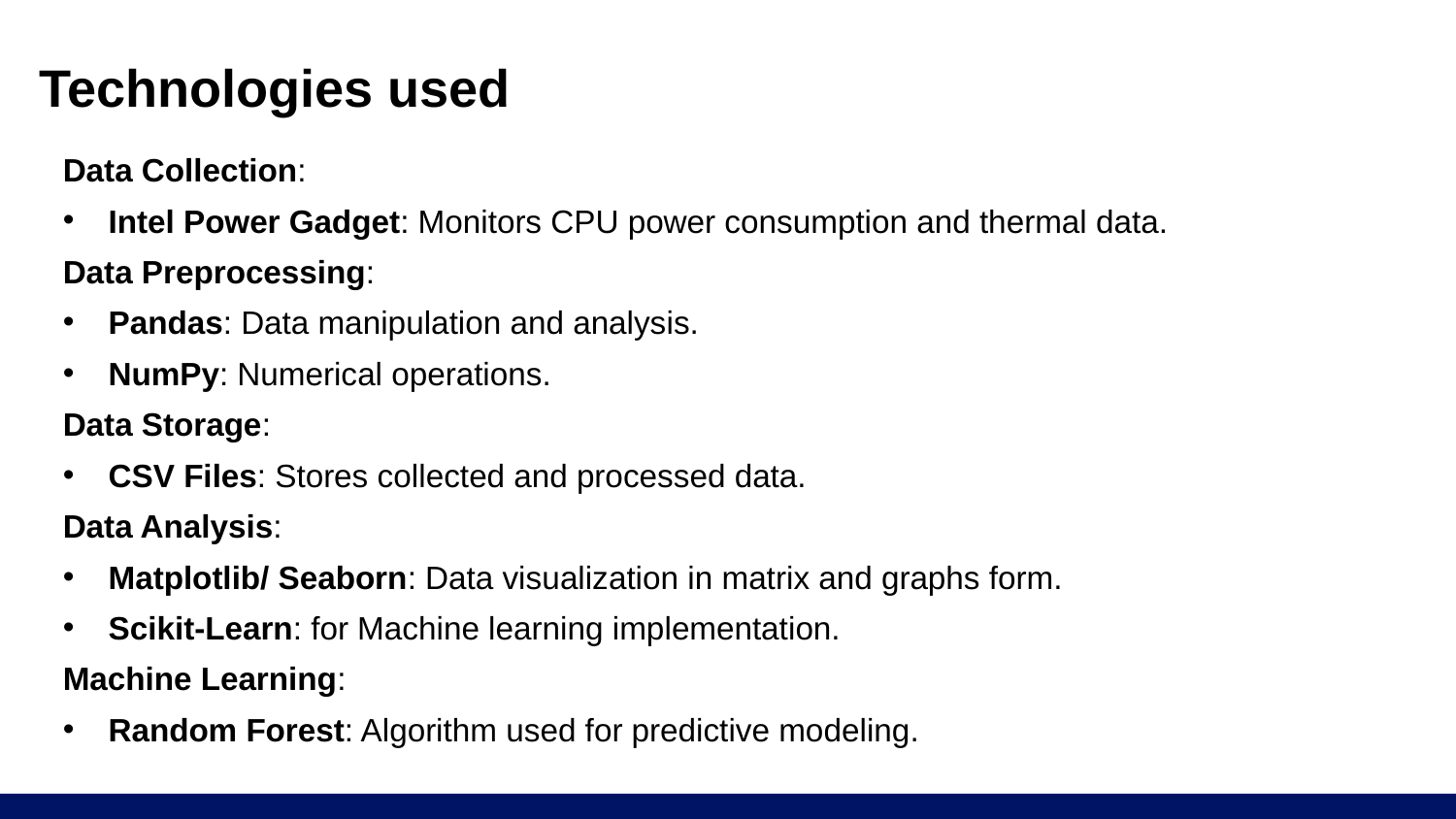

# Technologies used
Data Collection:
Intel Power Gadget: Monitors CPU power consumption and thermal data.
Data Preprocessing:
Pandas: Data manipulation and analysis.
NumPy: Numerical operations.
Data Storage:
CSV Files: Stores collected and processed data.
Data Analysis:
Matplotlib/ Seaborn: Data visualization in matrix and graphs form.
Scikit-Learn: for Machine learning implementation.
Machine Learning:
Random Forest: Algorithm used for predictive modeling.